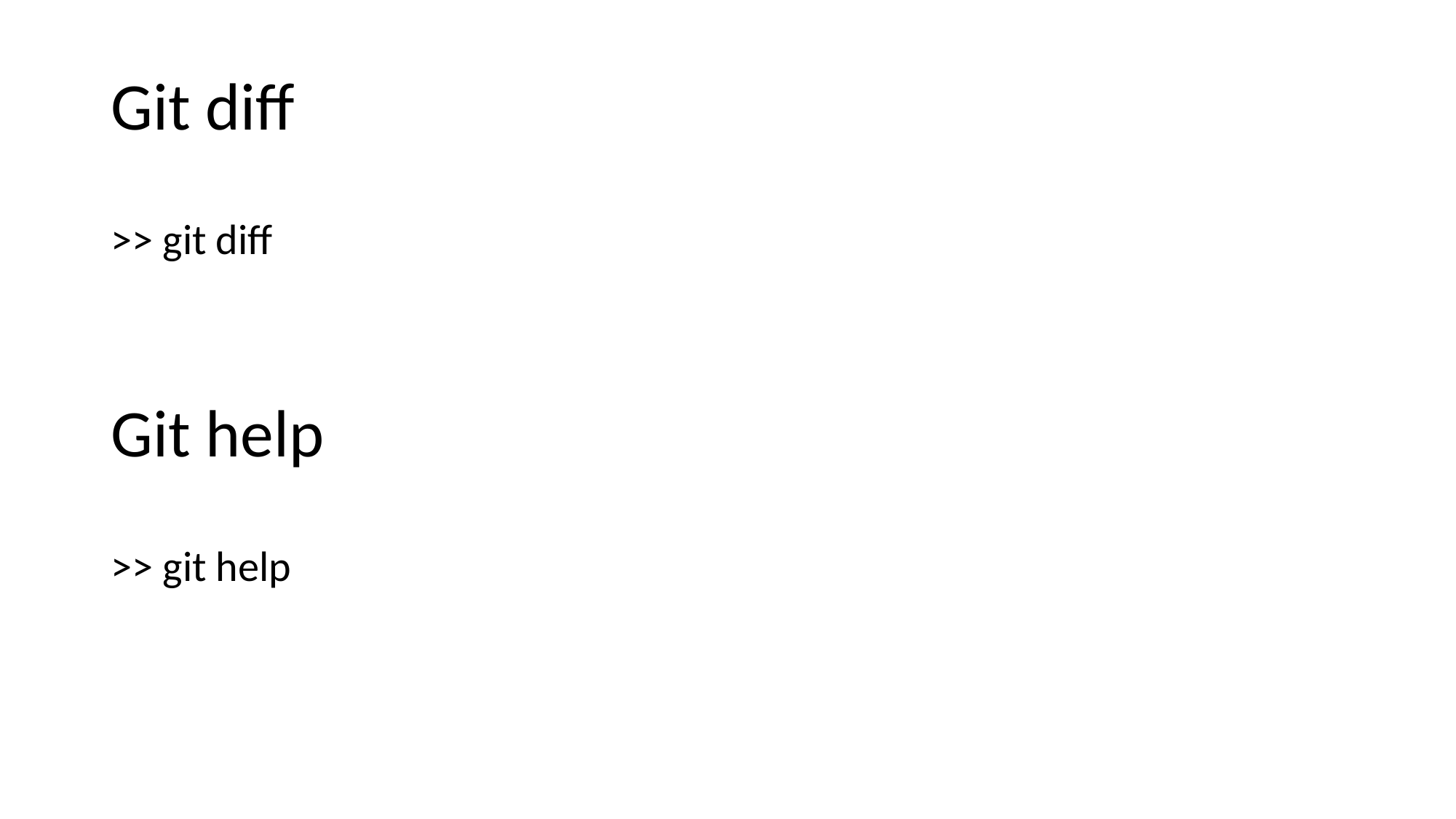

# Git diff
>> git diff
Git help
>> git help